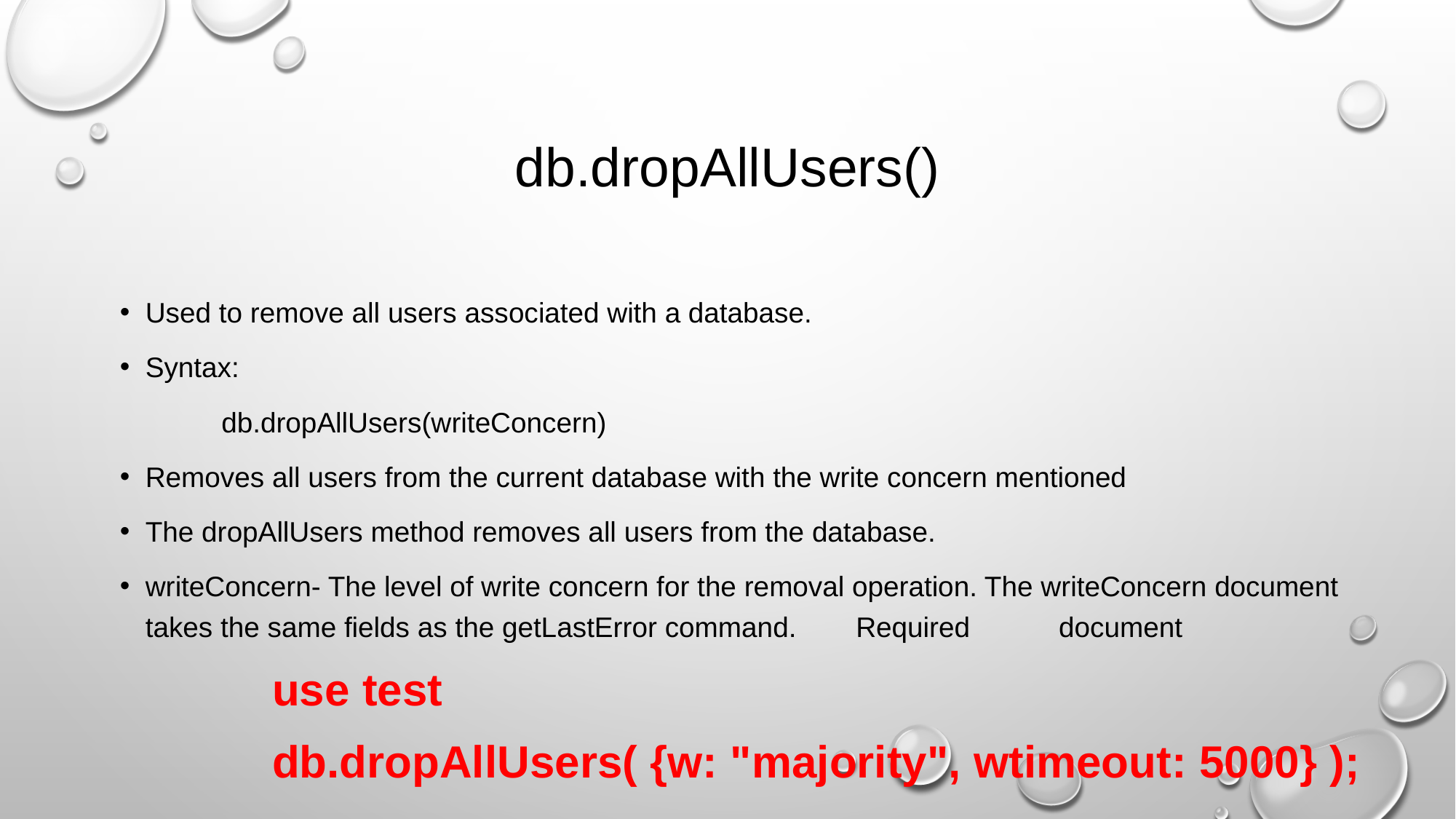

# db.dropAllUsers()
Used to remove all users associated with a database.
Syntax:
	db.dropAllUsers(writeConcern)
Removes all users from the current database with the write concern mentioned
The dropAllUsers method removes all users from the database.
writeConcern- The level of write concern for the removal operation. The writeConcern document takes the same fields as the getLastError command.	Required	document
use test
db.dropAllUsers( {w: "majority", wtimeout: 5000} );